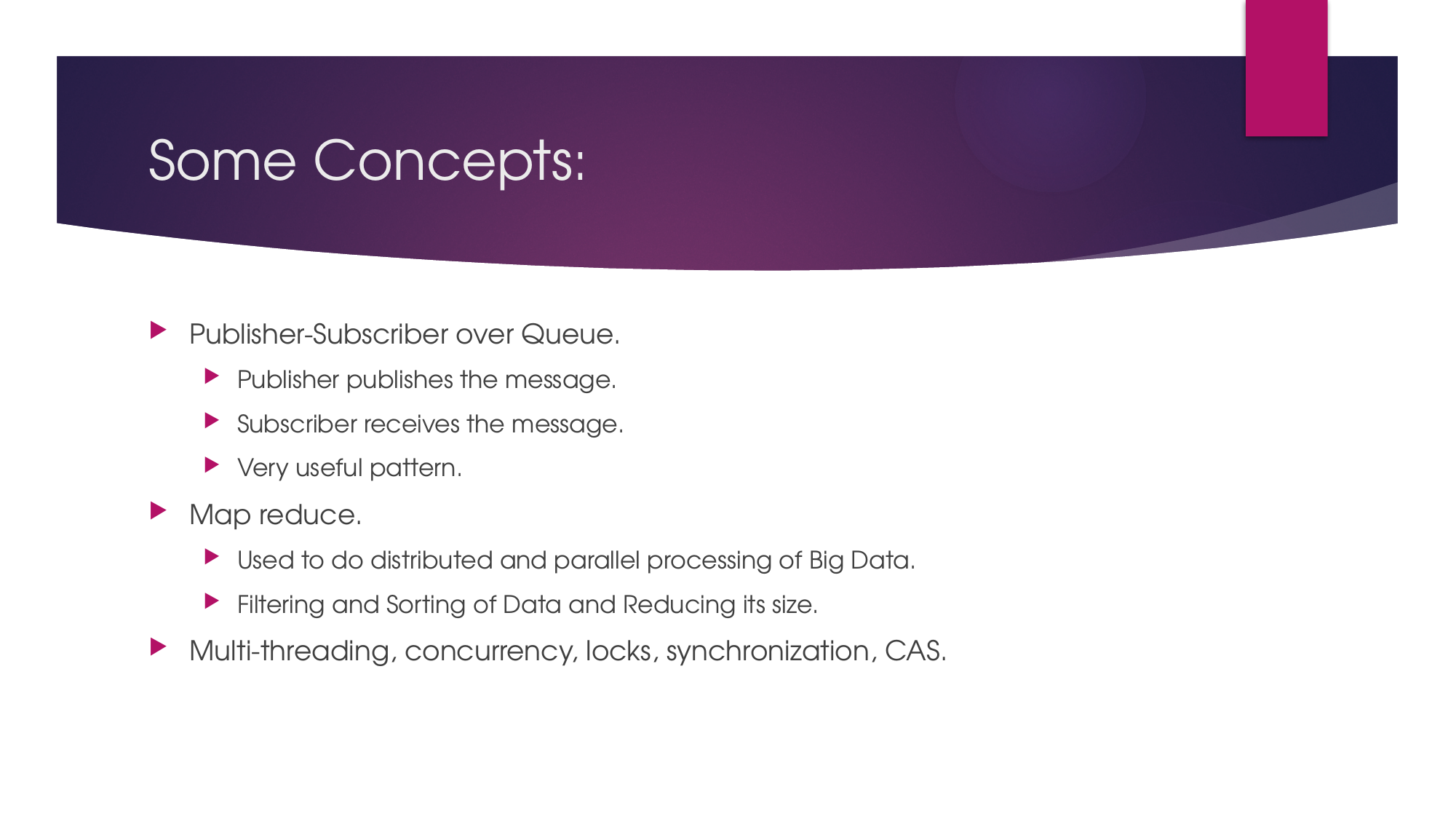

# Some Concepts:
Publisher-Subscriber over Queue.
Publisher publishes the message.
Subscriber receives the message.
Very useful pattern.
Map reduce.
Used to do distributed and parallel processing of Big Data.
Filtering and Sorting of Data and Reducing its size.
Multi-threading, concurrency, locks, synchronization, CAS.